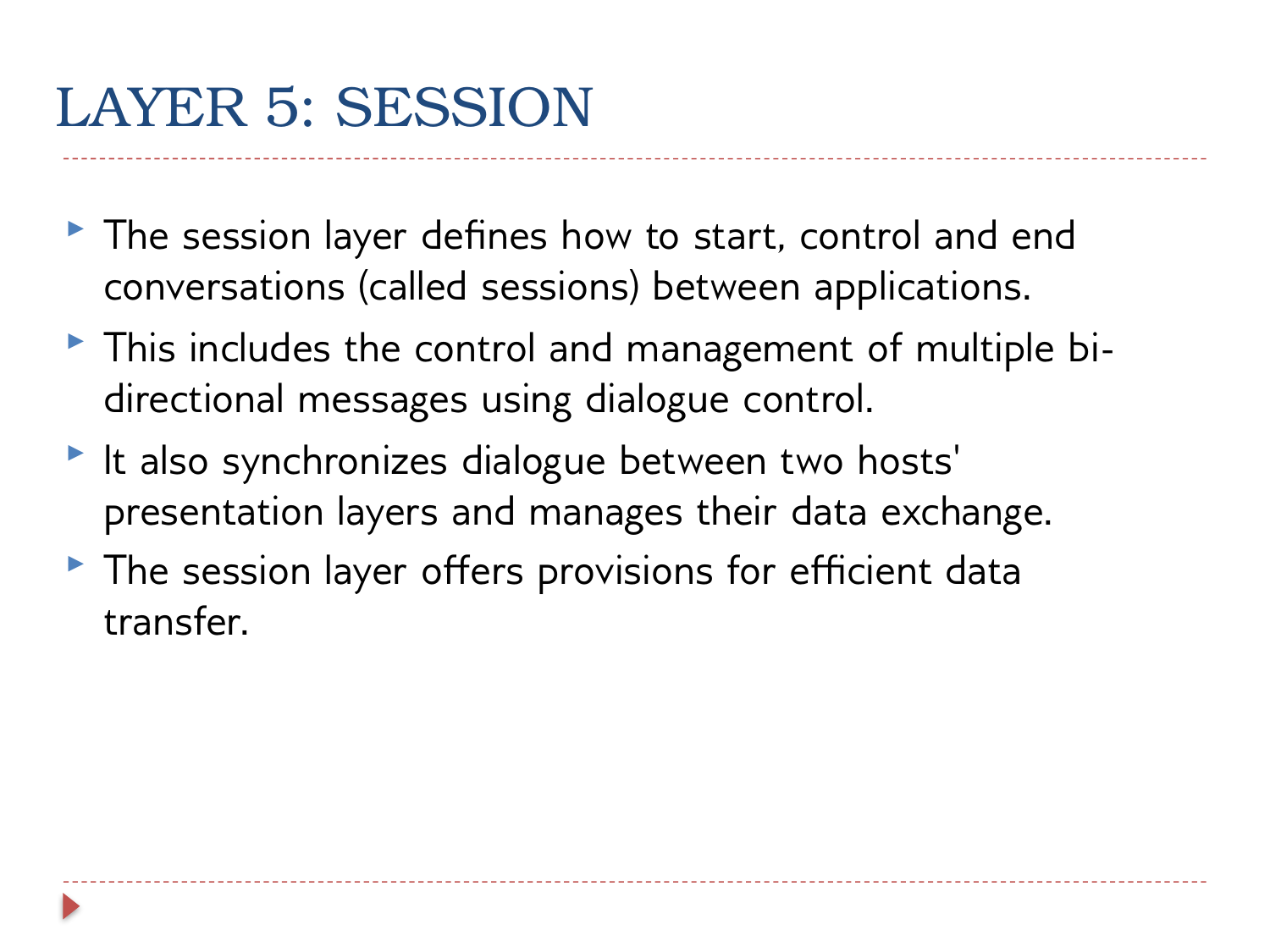

# LAYER 5: SESSION
The session layer defines how to start, control and end conversations (called sessions) between applications.
This includes the control and management of multiple bi-directional messages using dialogue control.
It also synchronizes dialogue between two hosts' presentation layers and manages their data exchange.
The session layer offers provisions for efficient data transfer.